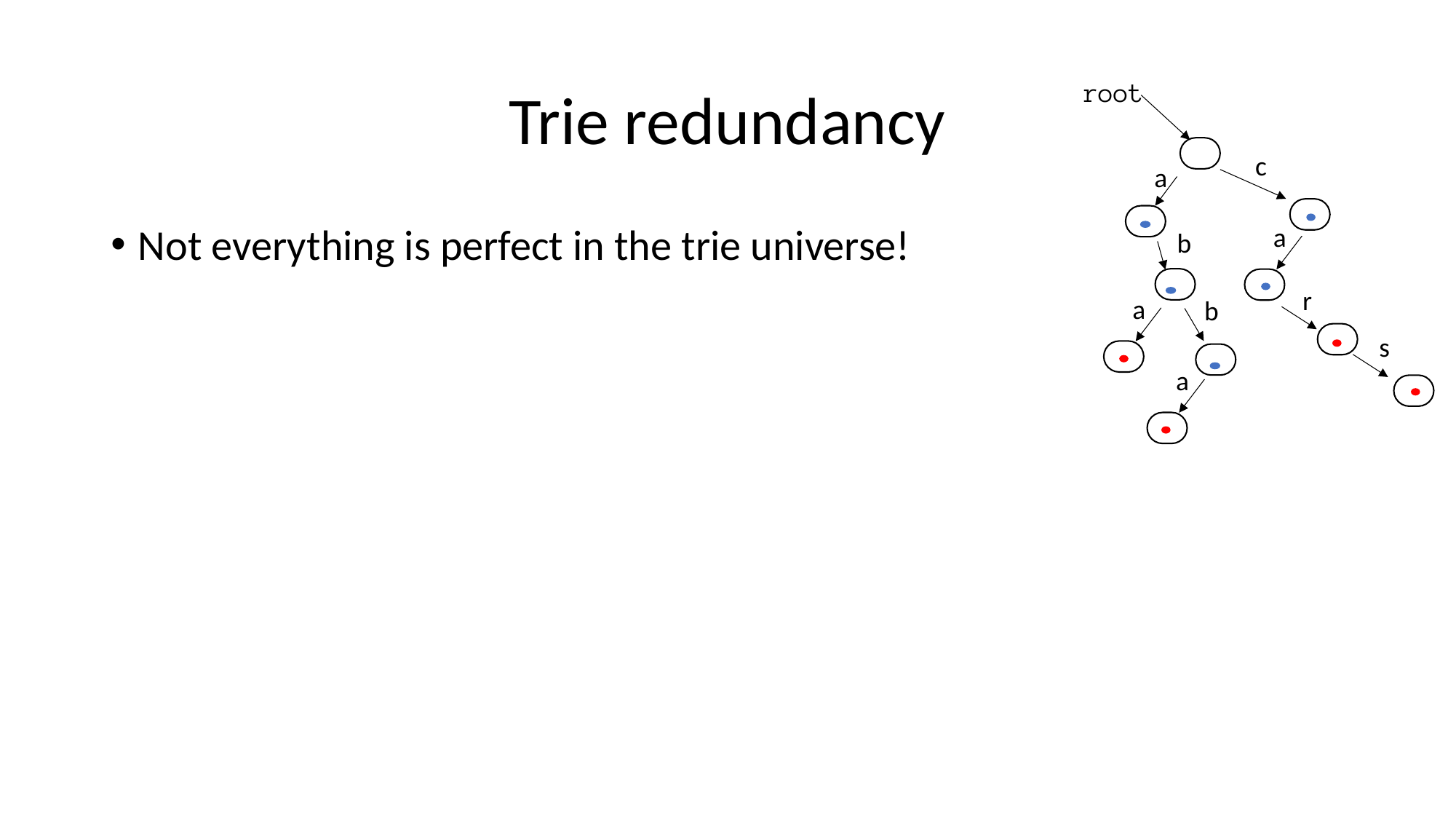

# Trie redundancy
root

c
a

a
Not everything is perfect in the trie universe!

b

r

a

b

s

a